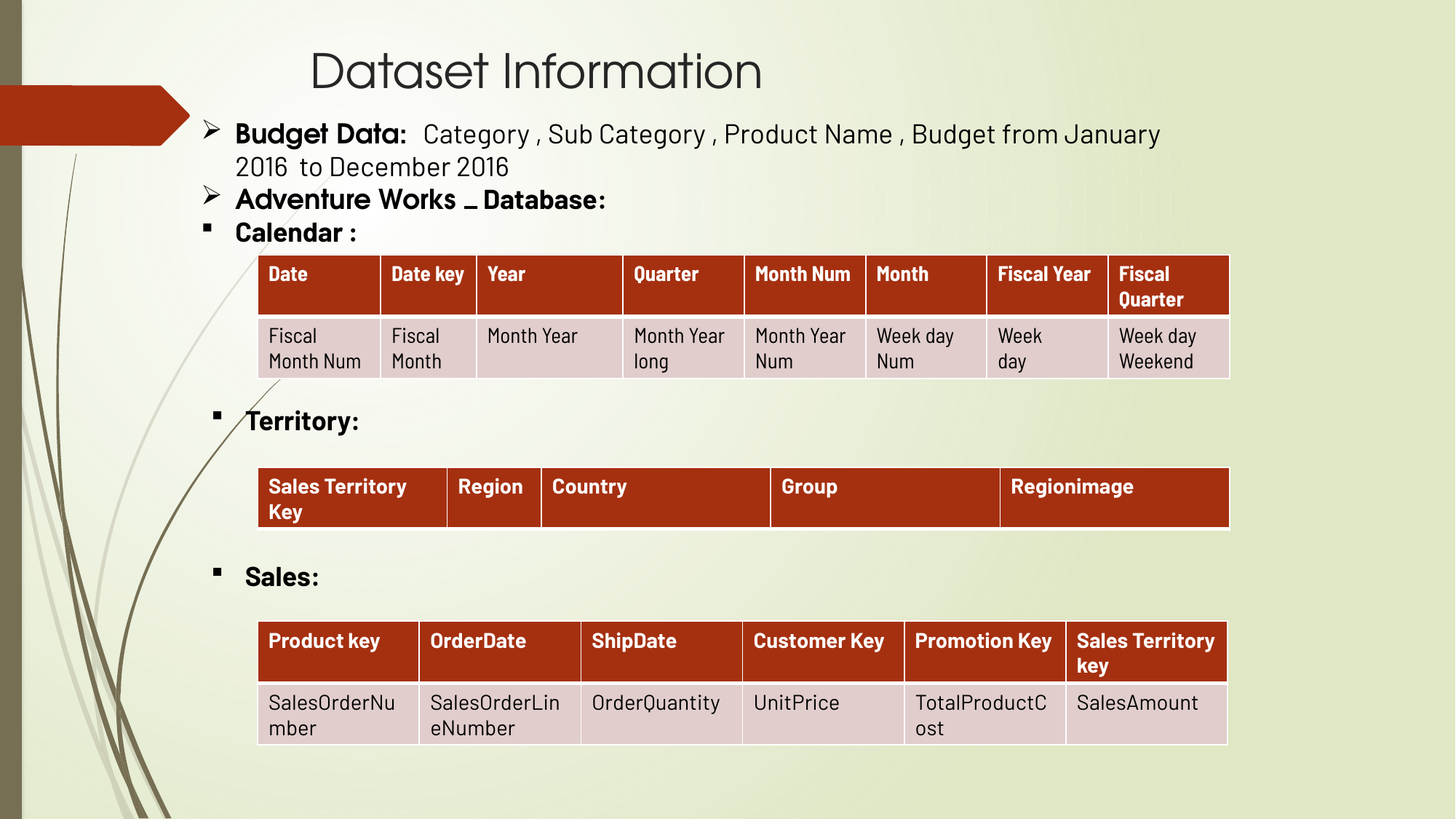

# Dataset Information
Budget Data:  Category , Sub Category , Product Name , Budget from January 2016  to December 2016
Adventure Works _ Database:
Calendar :

Territory:

Sales:

| Date | Date key | Year | Quarter | Month Num | Month | Fiscal Year | Fiscal Quarter |
| --- | --- | --- | --- | --- | --- | --- | --- |
| Fiscal Month Num | Fiscal Month | Month Year | Month Year long | Month Year Num | Week day Num | Week day | Week day Weekend |
|  |  |  |  |  |
| --- | --- | --- | --- | --- |
|  |  |  |  |  |
| Sales Territory Key | Region | Country | Group | Regionimage |
| --- | --- | --- | --- | --- |
| Product key | OrderDate | ShipDate | Customer Key | Promotion Key | Sales Territory key |
| --- | --- | --- | --- | --- | --- |
| SalesOrderNumber | SalesOrderLineNumber | OrderQuantity | UnitPrice | TotalProductCost | SalesAmount |